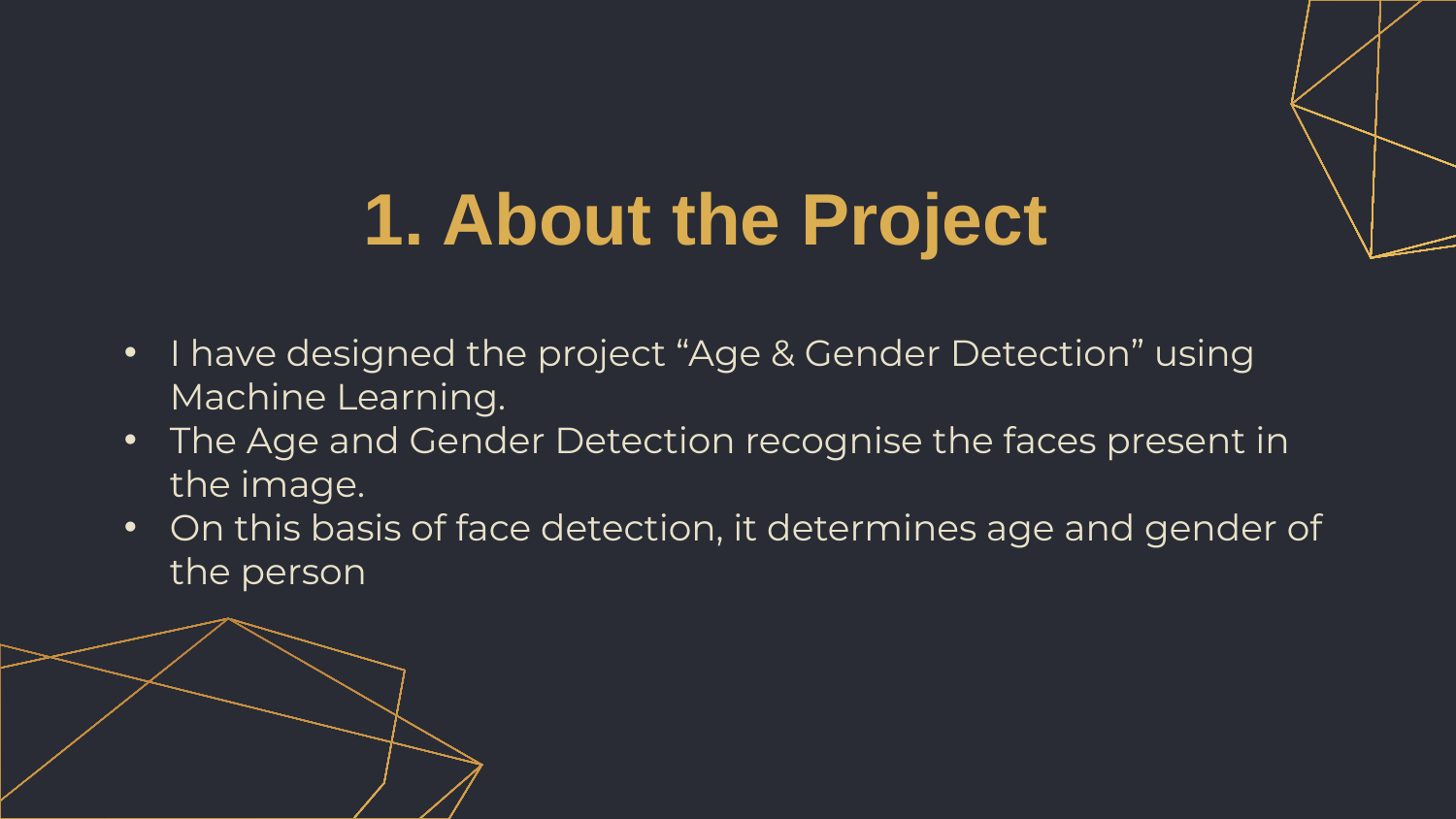

# 1. About the Project
I have designed the project “Age & Gender Detection” using Machine Learning.
The Age and Gender Detection recognise the faces present in the image.
On this basis of face detection, it determines age and gender of the person